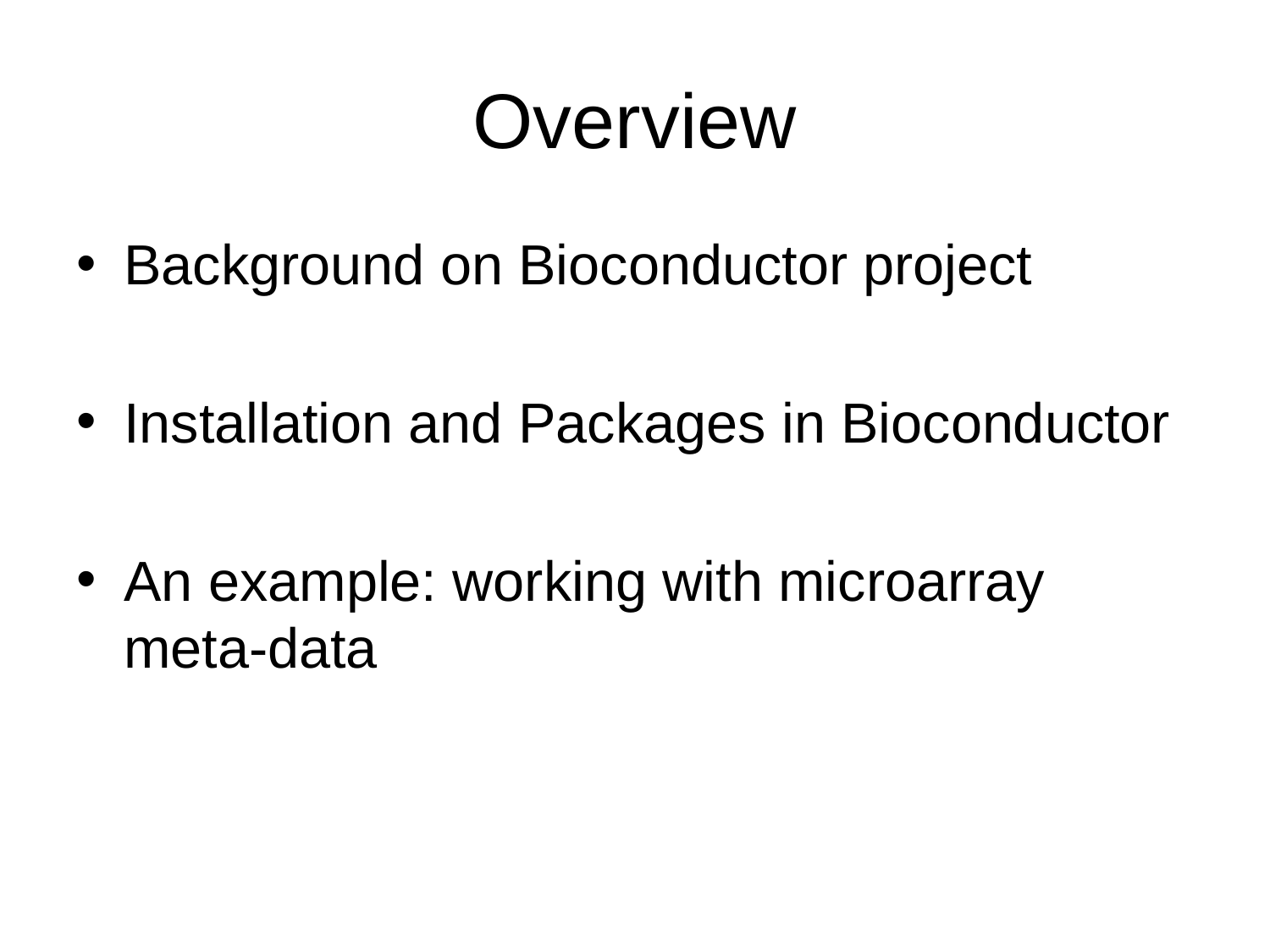

# Overview
Background on Bioconductor project

Installation and Packages in Bioconductor

An example: working with microarray meta-data